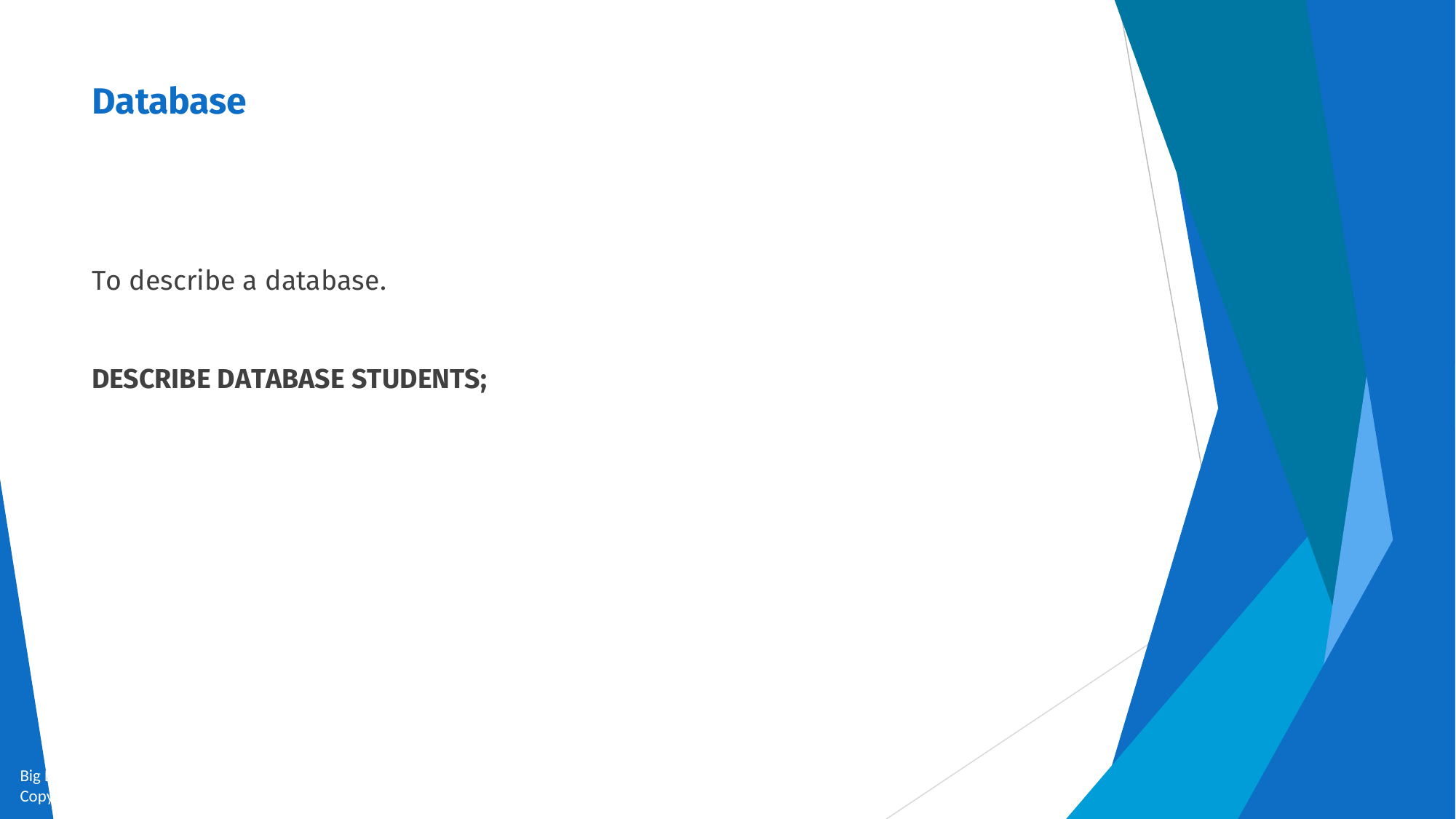

# Database
To describe a database.

DESCRIBE DATABASE STUDENTS;
Big Data and Analytics by Seema Acharya and Subhashini Chellappan
Copyright 2015, WILEY INDIA PVT. LTD.